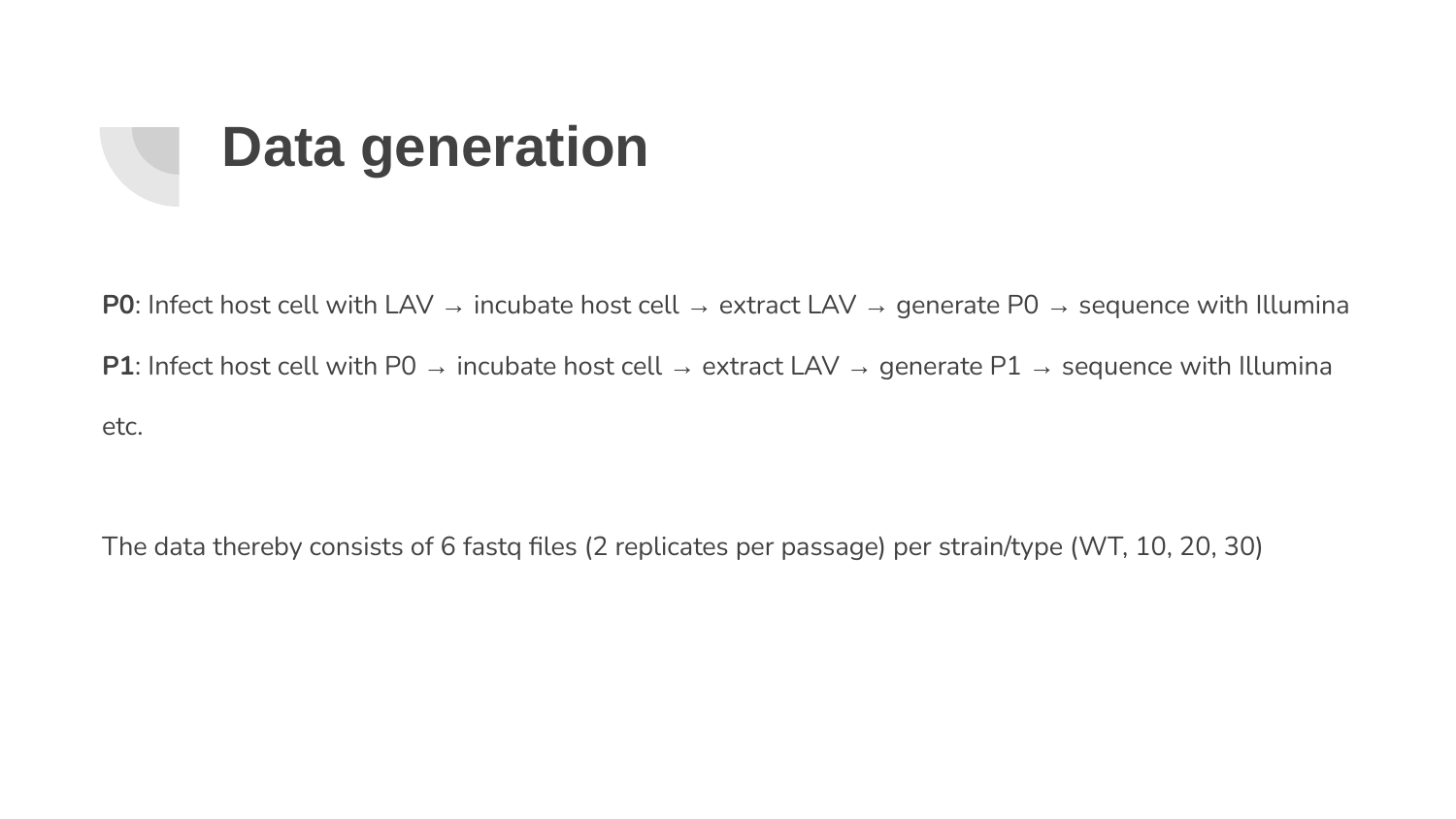

# Data generation
P0: Infect host cell with LAV → incubate host cell → extract LAV → generate P0 → sequence with Illumina
P1: Infect host cell with P0 → incubate host cell → extract LAV → generate P1 → sequence with Illumina
etc.

The data thereby consists of 6 fastq files (2 replicates per passage) per strain/type (WT, 10, 20, 30)